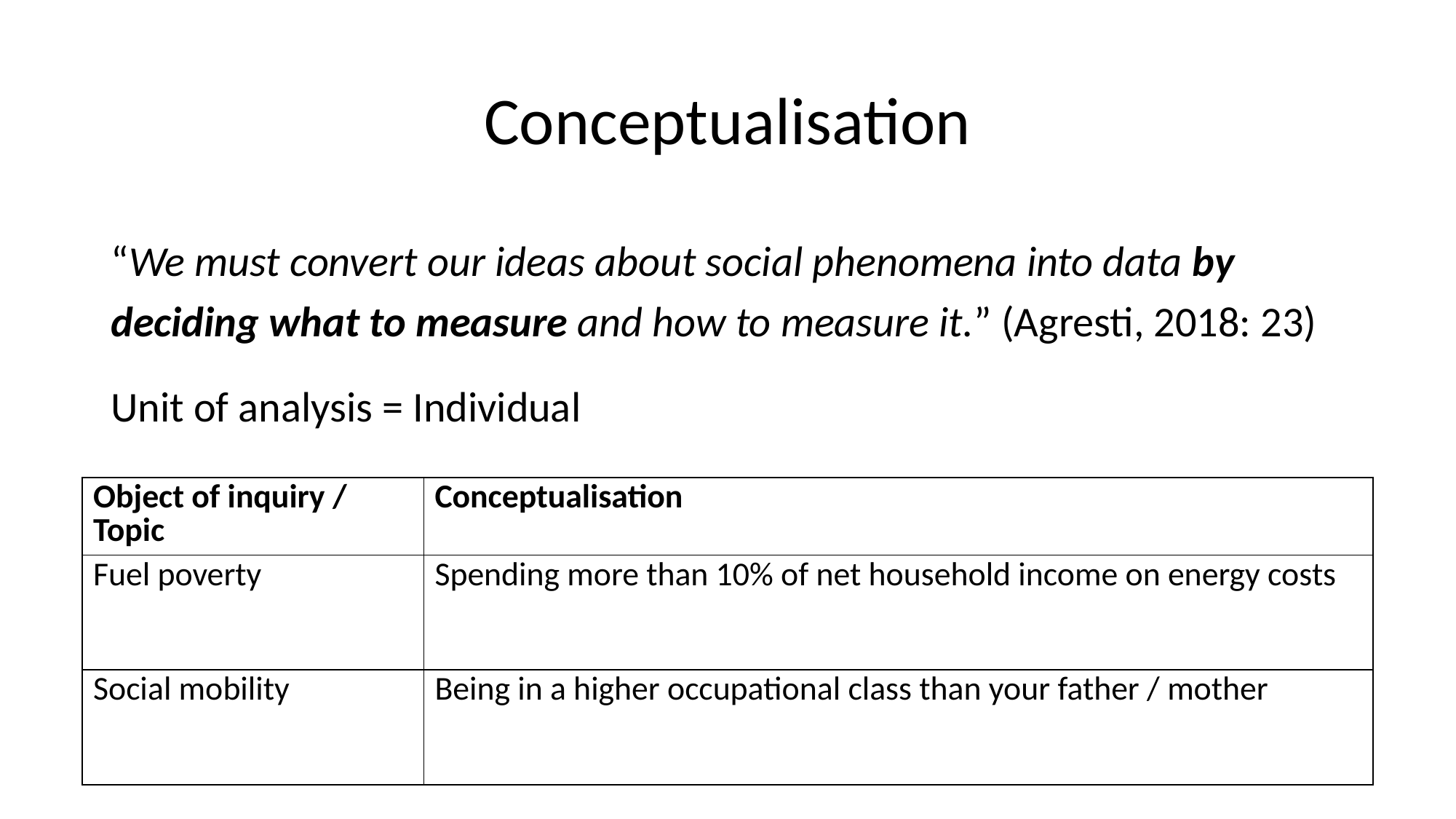

# Conceptualisation
“We must convert our ideas about social phenomena into data by deciding what to measure and how to measure it.” (Agresti, 2018: 23)
Unit of analysis = Individual

| Object of inquiry / Topic | Conceptualisation |
| --- | --- |
| Fuel poverty | Spending more than 10% of net household income on energy costs |
| Social mobility | Being in a higher occupational class than your father / mother |